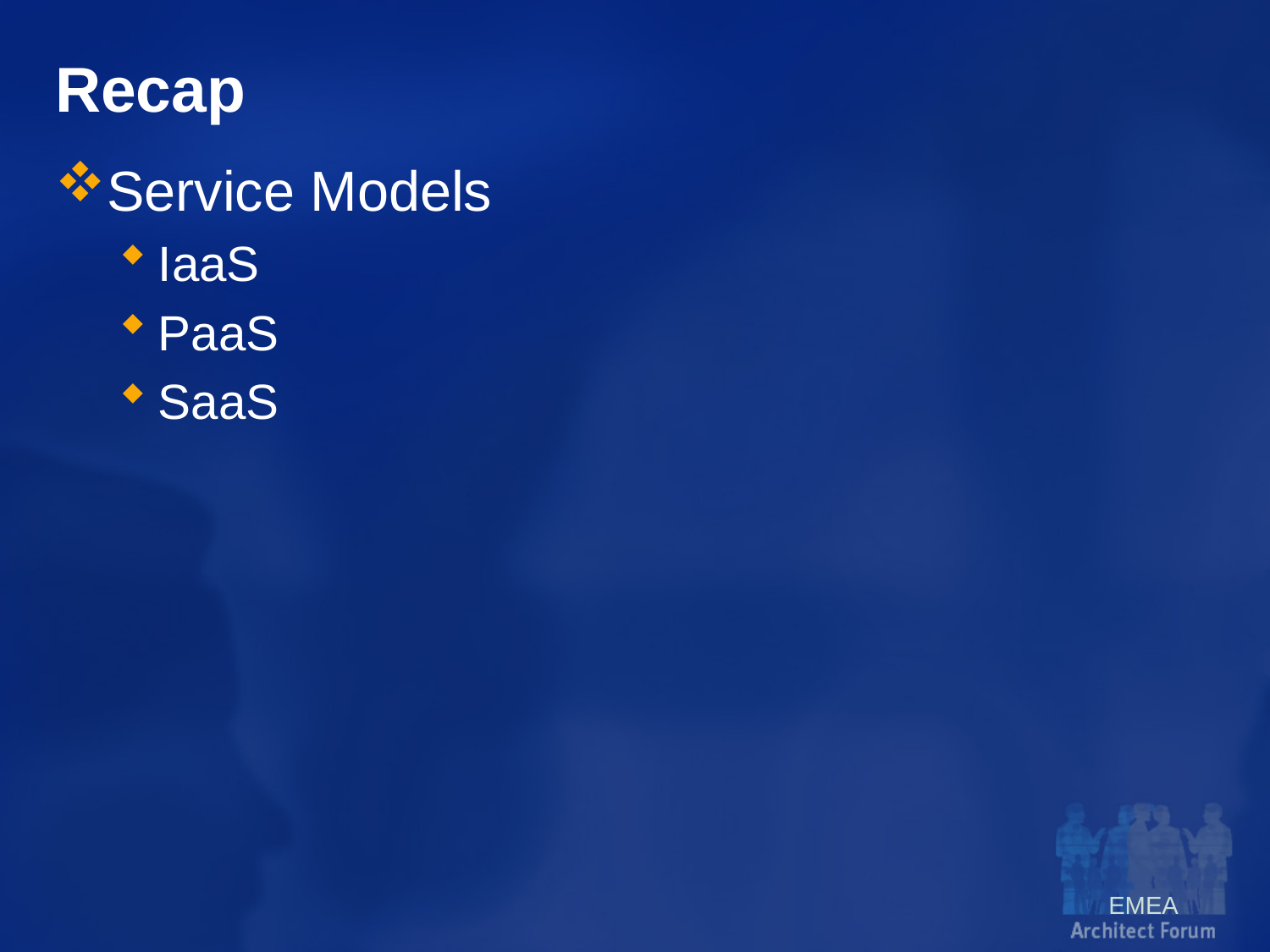

# Recap
Service Models
IaaS
PaaS
SaaS